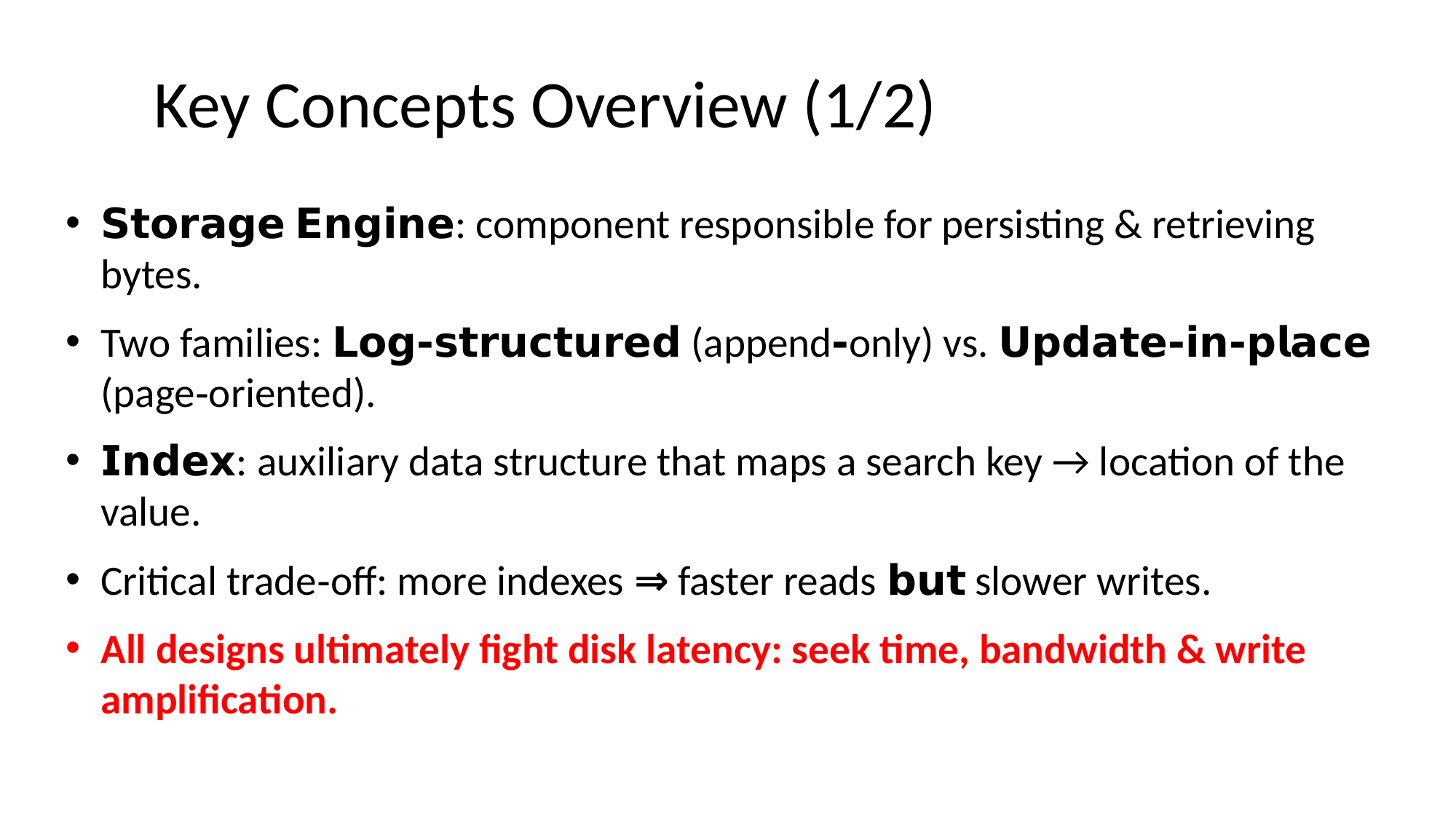

# Key Concepts Overview (1/2)
𝗦𝘁𝗼𝗿𝗮𝗴𝗲 𝗘𝗻𝗴𝗶𝗻𝗲: component responsible for persisting & retrieving bytes.
Two families: 𝗟𝗼𝗴‑𝘀𝘁𝗿𝘂𝗰𝘁𝘂𝗿𝗲𝗱 (append‑only) vs. 𝗨𝗽𝗱𝗮𝘁𝗲‑𝗶𝗻‑𝗽𝗹𝗮𝗰𝗲 (page‑oriented).
𝗜𝗻𝗱𝗲𝘅: auxiliary data structure that maps a search key → location of the value.
Critical trade‑off: more indexes ⇒ faster reads 𝗯𝘂𝘁 slower writes.
All designs ultimately fight disk latency: seek time, bandwidth & write amplification.